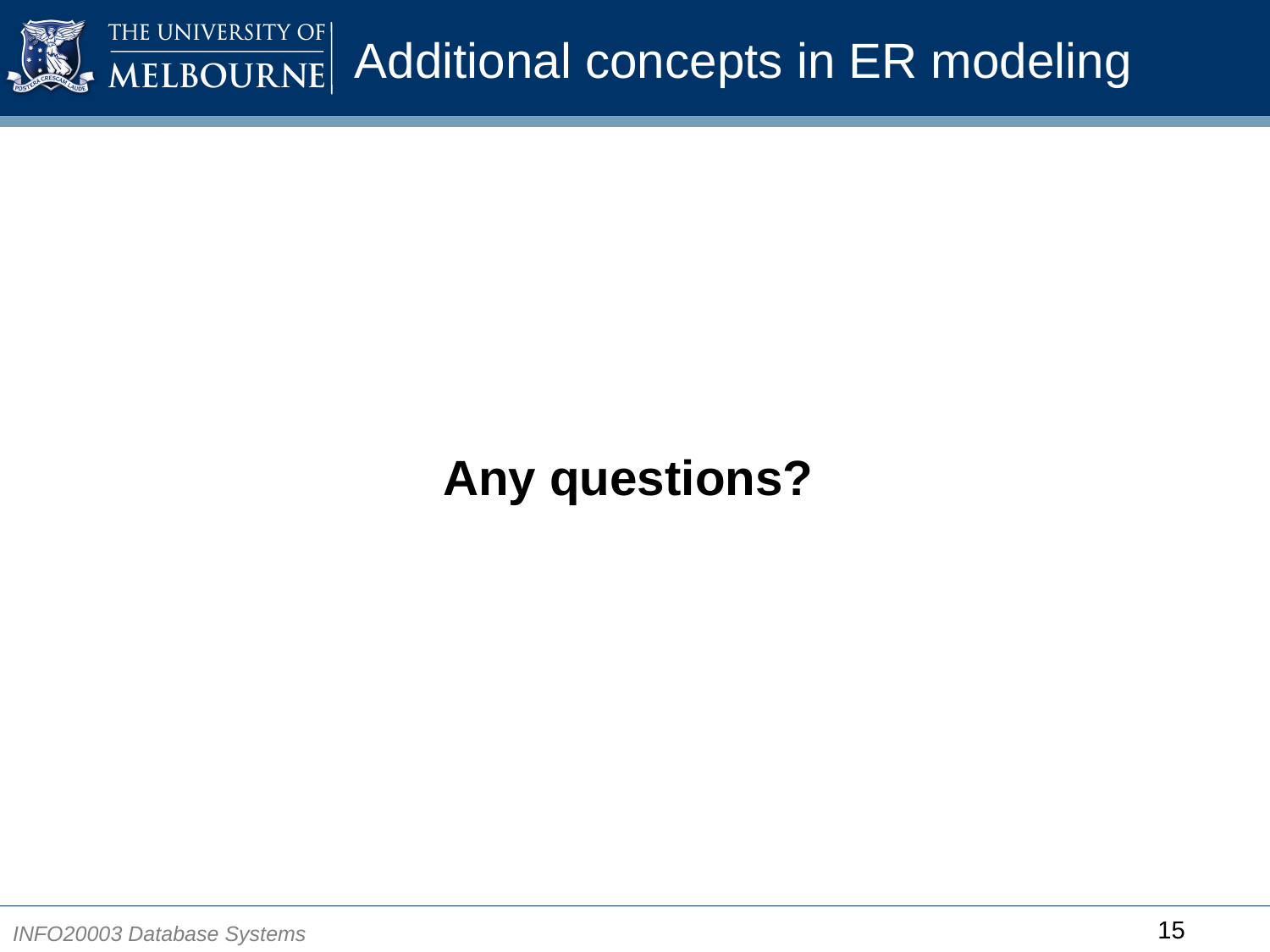

# Additional concepts in ER modeling
Any questions?